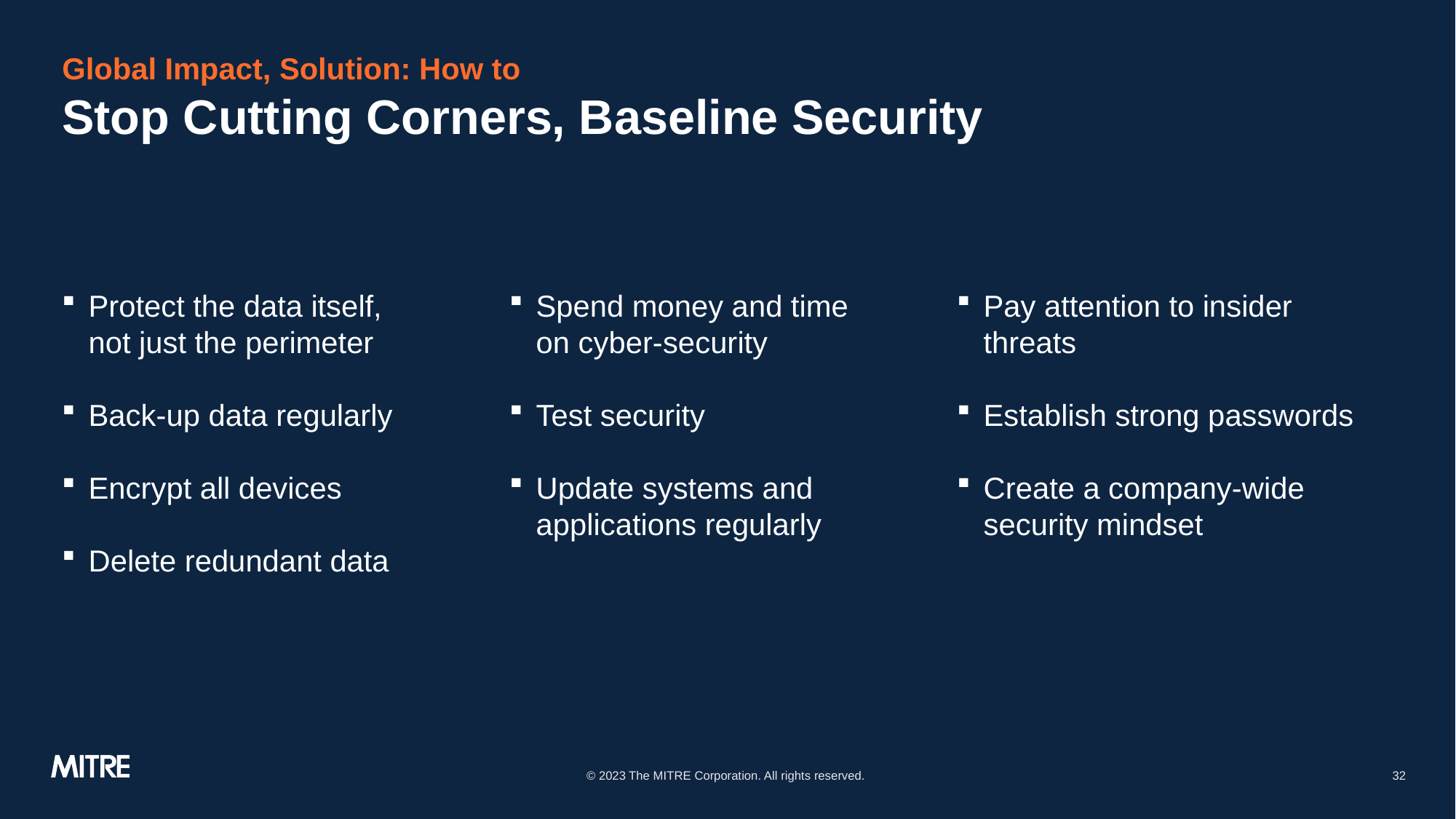

# Global Impact, Solution: How to Stop Cutting Corners, Baseline Security
Protect the data itself,
not just the perimeter
Back-up data regularly
Encrypt all devices
Delete redundant data
Spend money and time
on cyber-security
Test security
Update systems and applications regularly
Pay attention to insider threats
Establish strong passwords
Create a company-wide security mindset
© 2023 The MITRE Corporation. All rights reserved.
32